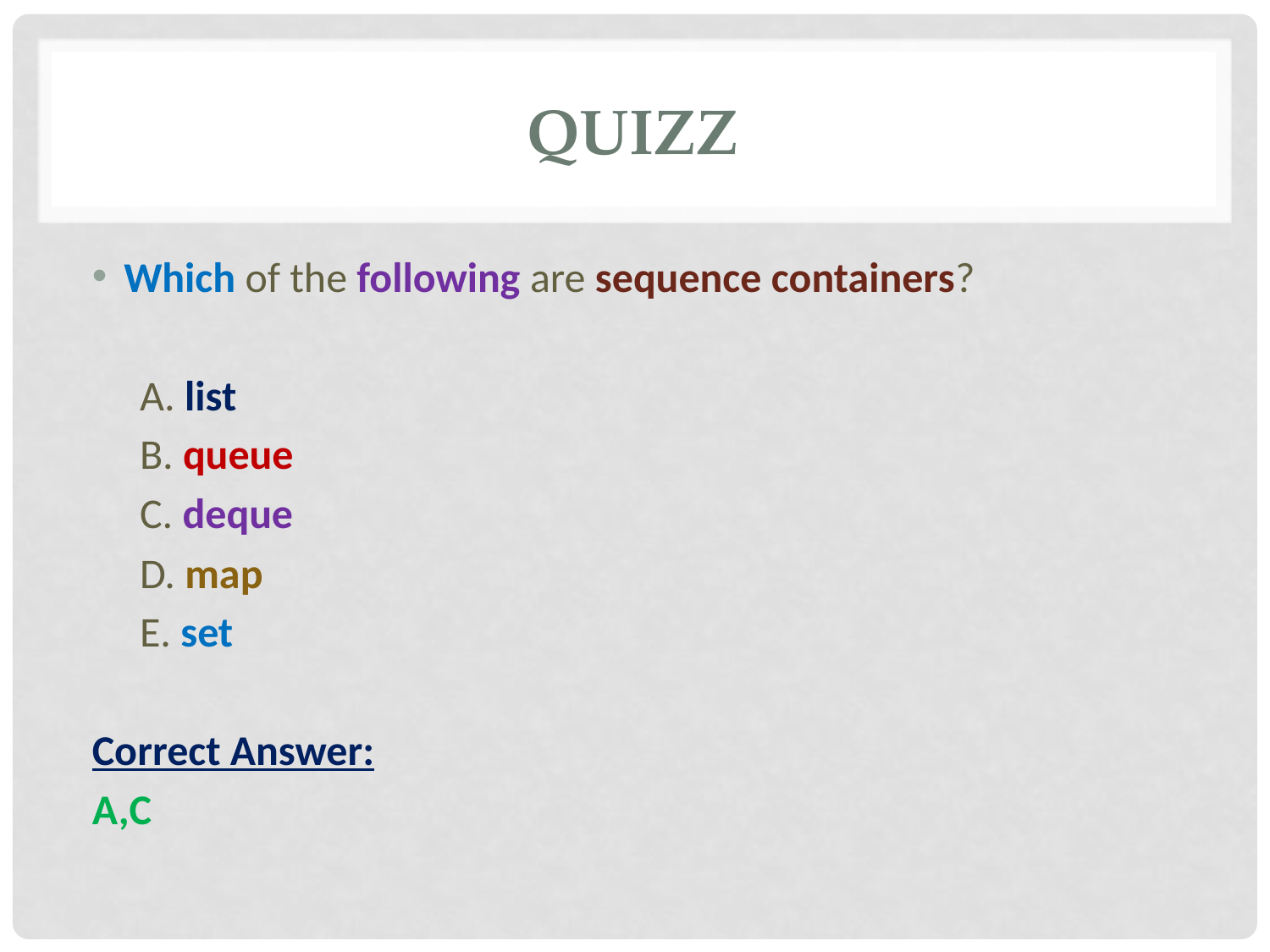

# quizz
Which of the following are sequence containers?

     A. list
     B. queue
     C. deque
     D. map
     E. set

Correct Answer:
A,C